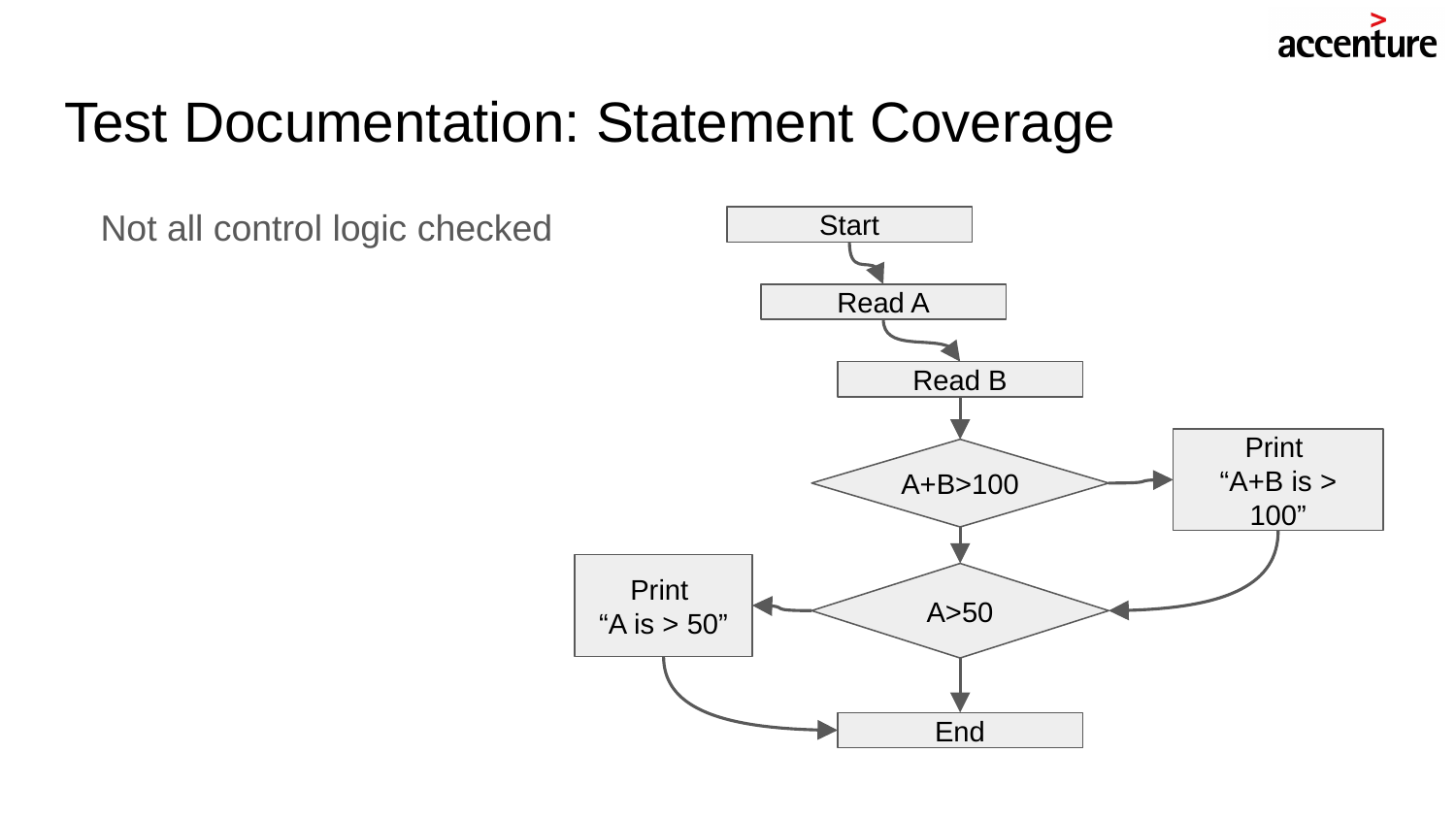

# Test Documentation: Statement Coverage
Not all control logic checked
Start
Read A
Read B
Print
“A+B is > 100”
A+B>100
Print
“A is > 50”
A>50
End